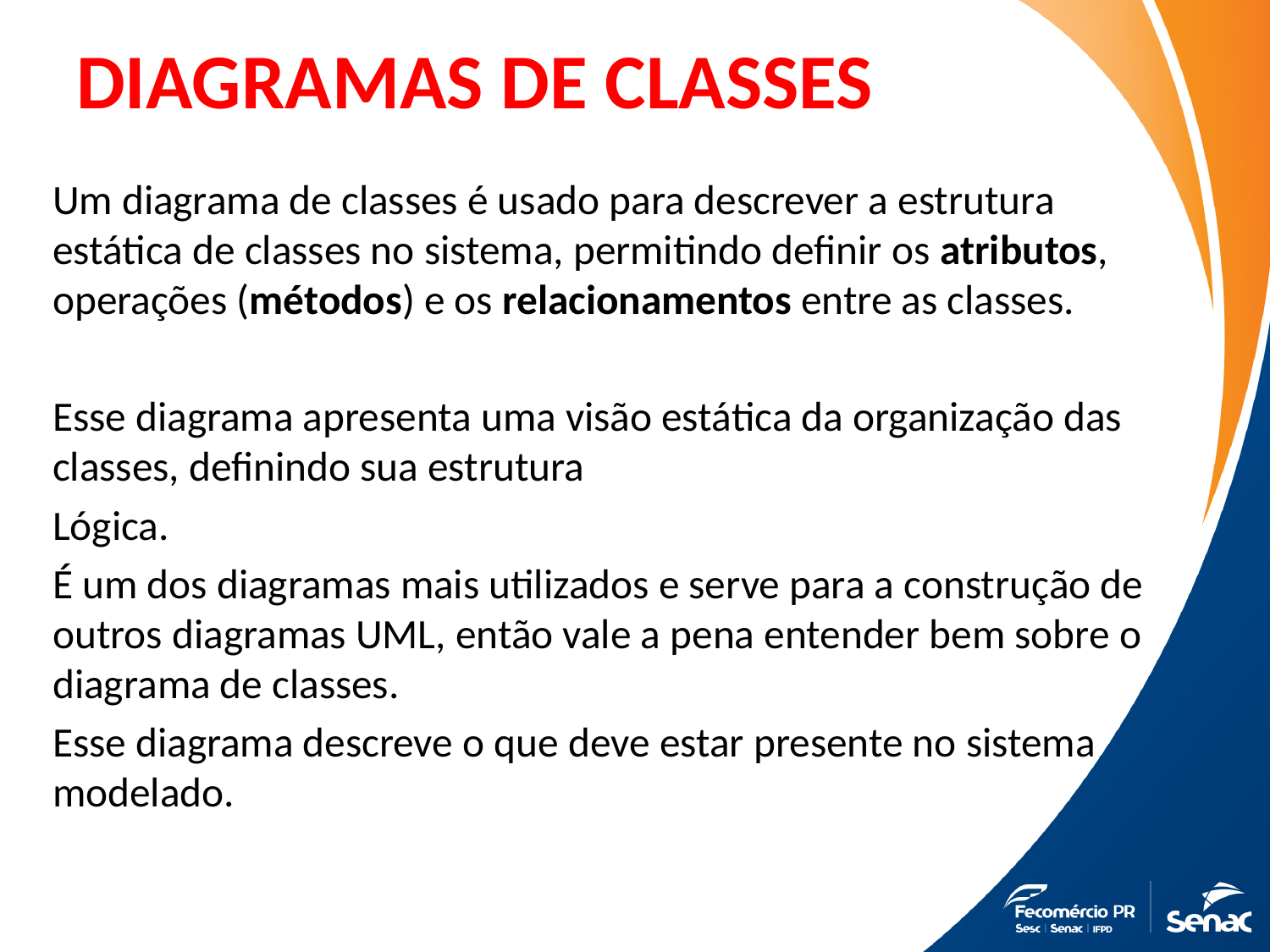

# DIAGRAMAS DE CLASSES
Um diagrama de classes é usado para descrever a estrutura estática de classes no sistema, permitindo definir os atributos, operações (métodos) e os relacionamentos entre as classes.

Esse diagrama apresenta uma visão estática da organização das classes, definindo sua estrutura
Lógica.
É um dos diagramas mais utilizados e serve para a construção de outros diagramas UML, então vale a pena entender bem sobre o diagrama de classes.
Esse diagrama descreve o que deve estar presente no sistema modelado.